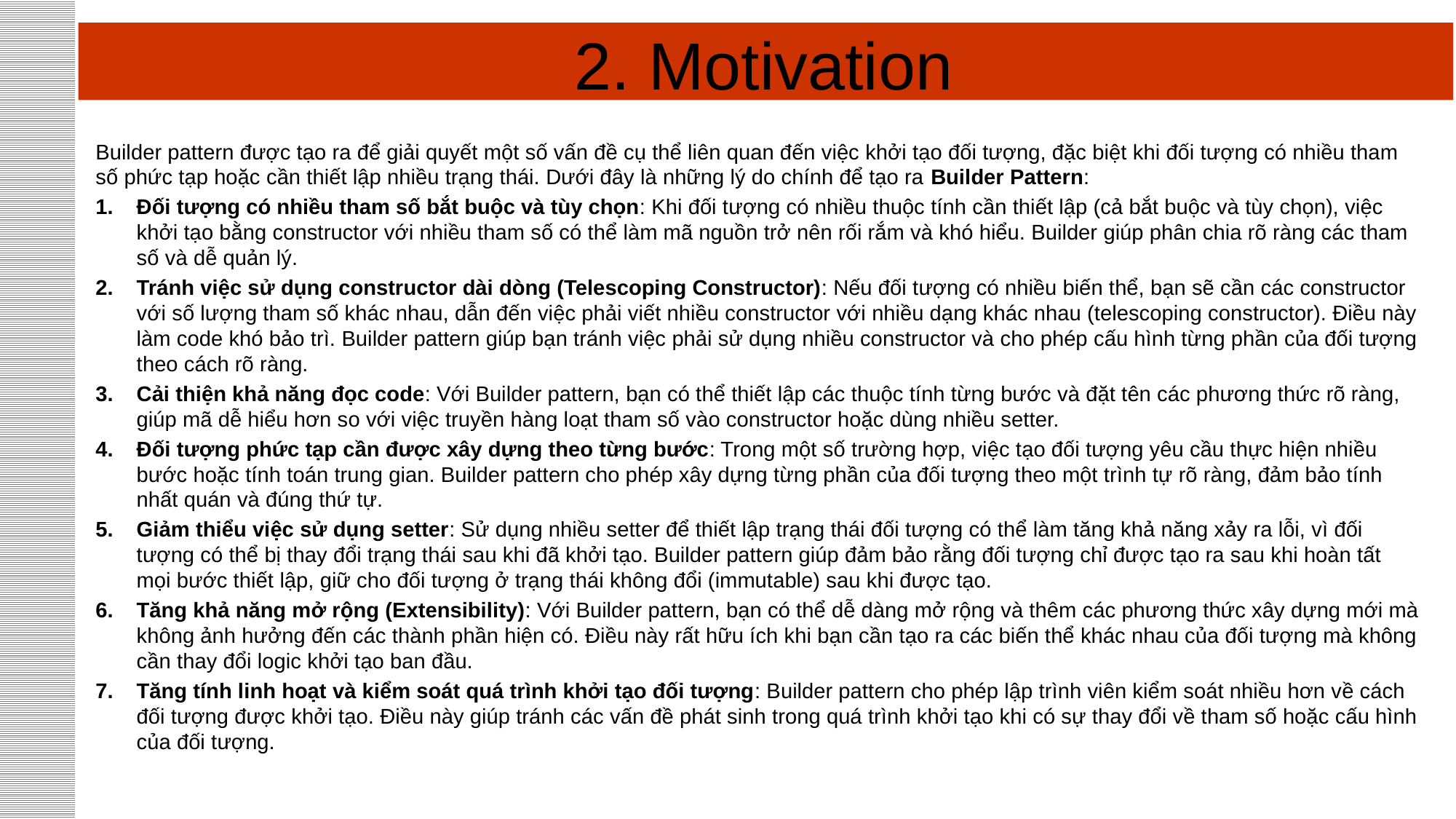

# 2. Motivation
Builder pattern được tạo ra để giải quyết một số vấn đề cụ thể liên quan đến việc khởi tạo đối tượng, đặc biệt khi đối tượng có nhiều tham số phức tạp hoặc cần thiết lập nhiều trạng thái. Dưới đây là những lý do chính để tạo ra Builder Pattern:
Đối tượng có nhiều tham số bắt buộc và tùy chọn: Khi đối tượng có nhiều thuộc tính cần thiết lập (cả bắt buộc và tùy chọn), việc khởi tạo bằng constructor với nhiều tham số có thể làm mã nguồn trở nên rối rắm và khó hiểu. Builder giúp phân chia rõ ràng các tham số và dễ quản lý.
Tránh việc sử dụng constructor dài dòng (Telescoping Constructor): Nếu đối tượng có nhiều biến thể, bạn sẽ cần các constructor với số lượng tham số khác nhau, dẫn đến việc phải viết nhiều constructor với nhiều dạng khác nhau (telescoping constructor). Điều này làm code khó bảo trì. Builder pattern giúp bạn tránh việc phải sử dụng nhiều constructor và cho phép cấu hình từng phần của đối tượng theo cách rõ ràng.
Cải thiện khả năng đọc code: Với Builder pattern, bạn có thể thiết lập các thuộc tính từng bước và đặt tên các phương thức rõ ràng, giúp mã dễ hiểu hơn so với việc truyền hàng loạt tham số vào constructor hoặc dùng nhiều setter.
Đối tượng phức tạp cần được xây dựng theo từng bước: Trong một số trường hợp, việc tạo đối tượng yêu cầu thực hiện nhiều bước hoặc tính toán trung gian. Builder pattern cho phép xây dựng từng phần của đối tượng theo một trình tự rõ ràng, đảm bảo tính nhất quán và đúng thứ tự.
Giảm thiểu việc sử dụng setter: Sử dụng nhiều setter để thiết lập trạng thái đối tượng có thể làm tăng khả năng xảy ra lỗi, vì đối tượng có thể bị thay đổi trạng thái sau khi đã khởi tạo. Builder pattern giúp đảm bảo rằng đối tượng chỉ được tạo ra sau khi hoàn tất mọi bước thiết lập, giữ cho đối tượng ở trạng thái không đổi (immutable) sau khi được tạo.
Tăng khả năng mở rộng (Extensibility): Với Builder pattern, bạn có thể dễ dàng mở rộng và thêm các phương thức xây dựng mới mà không ảnh hưởng đến các thành phần hiện có. Điều này rất hữu ích khi bạn cần tạo ra các biến thể khác nhau của đối tượng mà không cần thay đổi logic khởi tạo ban đầu.
Tăng tính linh hoạt và kiểm soát quá trình khởi tạo đối tượng: Builder pattern cho phép lập trình viên kiểm soát nhiều hơn về cách đối tượng được khởi tạo. Điều này giúp tránh các vấn đề phát sinh trong quá trình khởi tạo khi có sự thay đổi về tham số hoặc cấu hình của đối tượng.